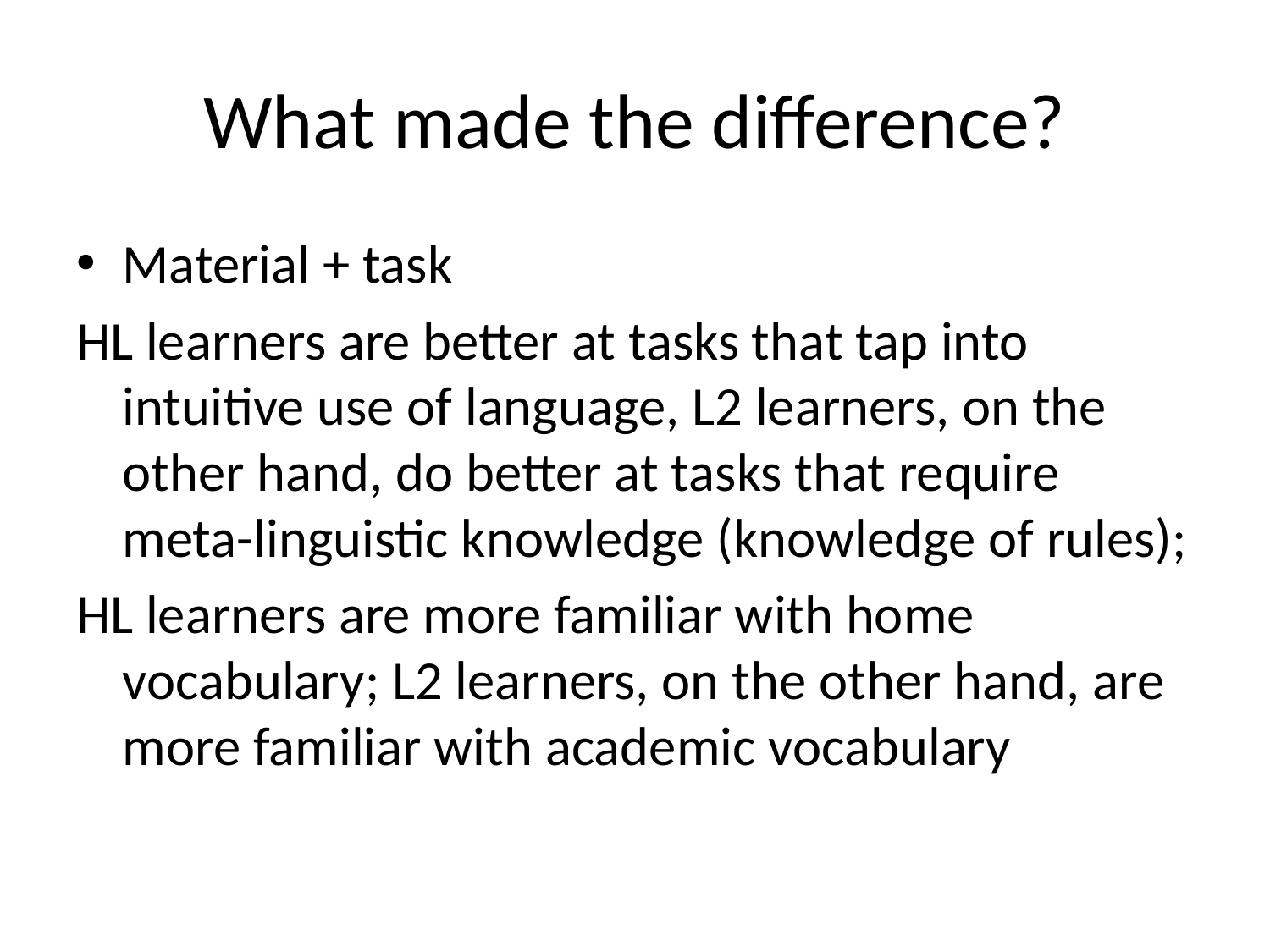

# What made the difference?
Material + task
HL learners are better at tasks that tap into intuitive use of language, L2 learners, on the other hand, do better at tasks that require meta-linguistic knowledge (knowledge of rules);
HL learners are more familiar with home vocabulary; L2 learners, on the other hand, are more familiar with academic vocabulary